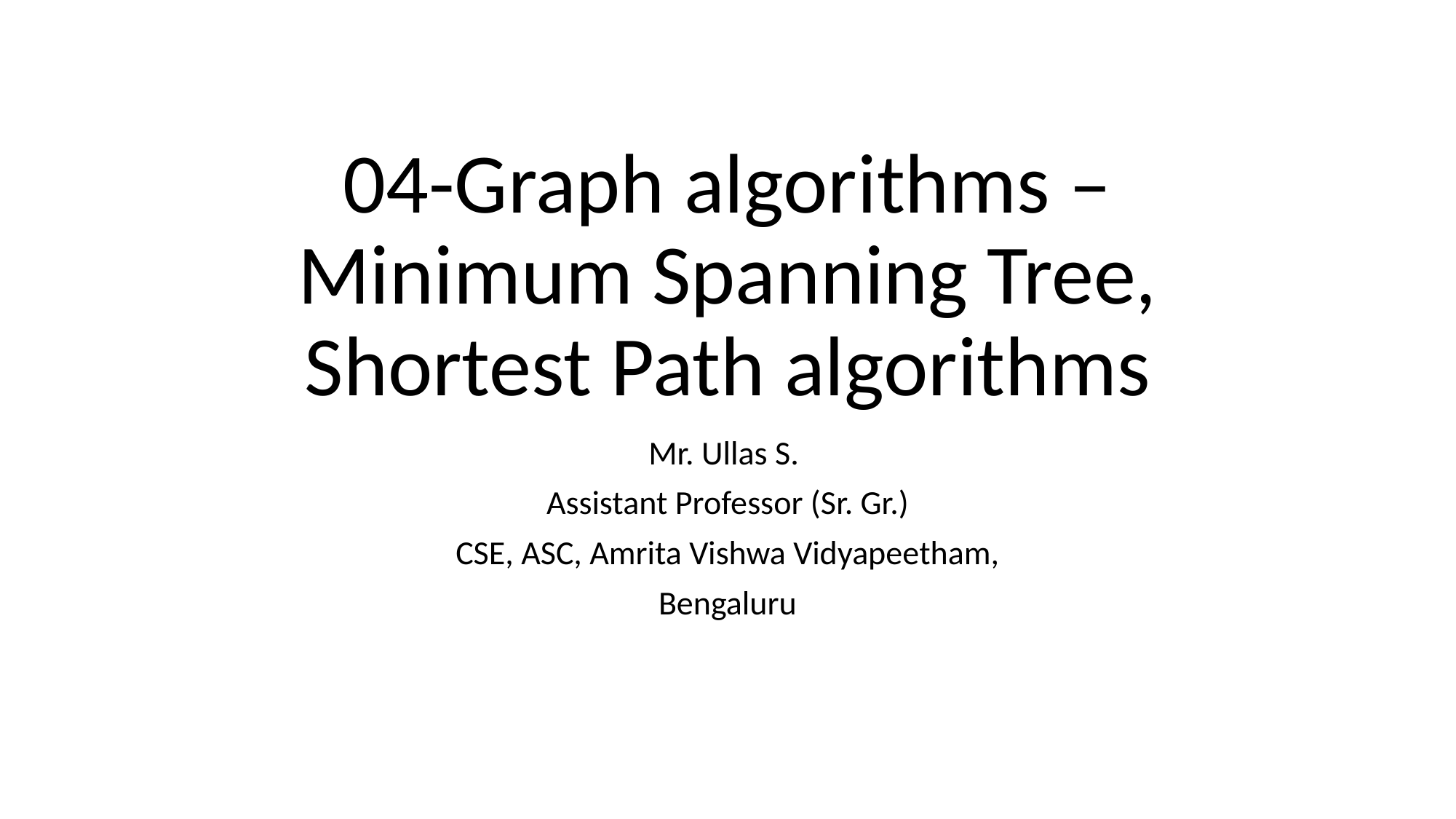

# 04-Graph algorithms –Minimum Spanning Tree, Shortest Path algorithms
Mr. Ullas S.
Assistant Professor (Sr. Gr.)
CSE, ASC, Amrita Vishwa Vidyapeetham,
Bengaluru